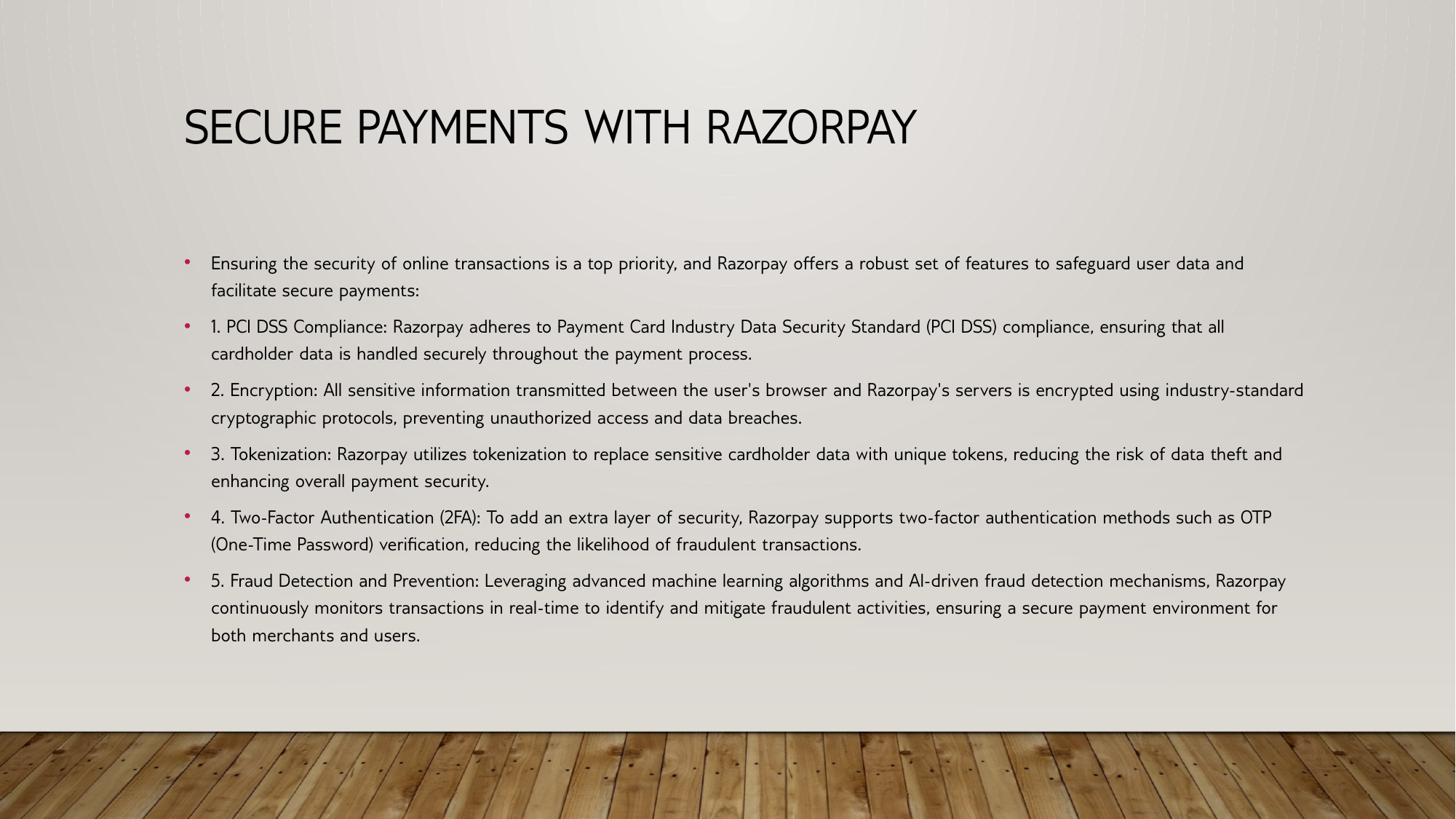

# Secure Payments with Razorpay
Ensuring the security of online transactions is a top priority, and Razorpay offers a robust set of features to safeguard user data and facilitate secure payments:
1. PCI DSS Compliance: Razorpay adheres to Payment Card Industry Data Security Standard (PCI DSS) compliance, ensuring that all cardholder data is handled securely throughout the payment process.
2. Encryption: All sensitive information transmitted between the user's browser and Razorpay's servers is encrypted using industry-standard cryptographic protocols, preventing unauthorized access and data breaches.
3. Tokenization: Razorpay utilizes tokenization to replace sensitive cardholder data with unique tokens, reducing the risk of data theft and enhancing overall payment security.
4. Two-Factor Authentication (2FA): To add an extra layer of security, Razorpay supports two-factor authentication methods such as OTP (One-Time Password) verification, reducing the likelihood of fraudulent transactions.
5. Fraud Detection and Prevention: Leveraging advanced machine learning algorithms and AI-driven fraud detection mechanisms, Razorpay continuously monitors transactions in real-time to identify and mitigate fraudulent activities, ensuring a secure payment environment for both merchants and users.